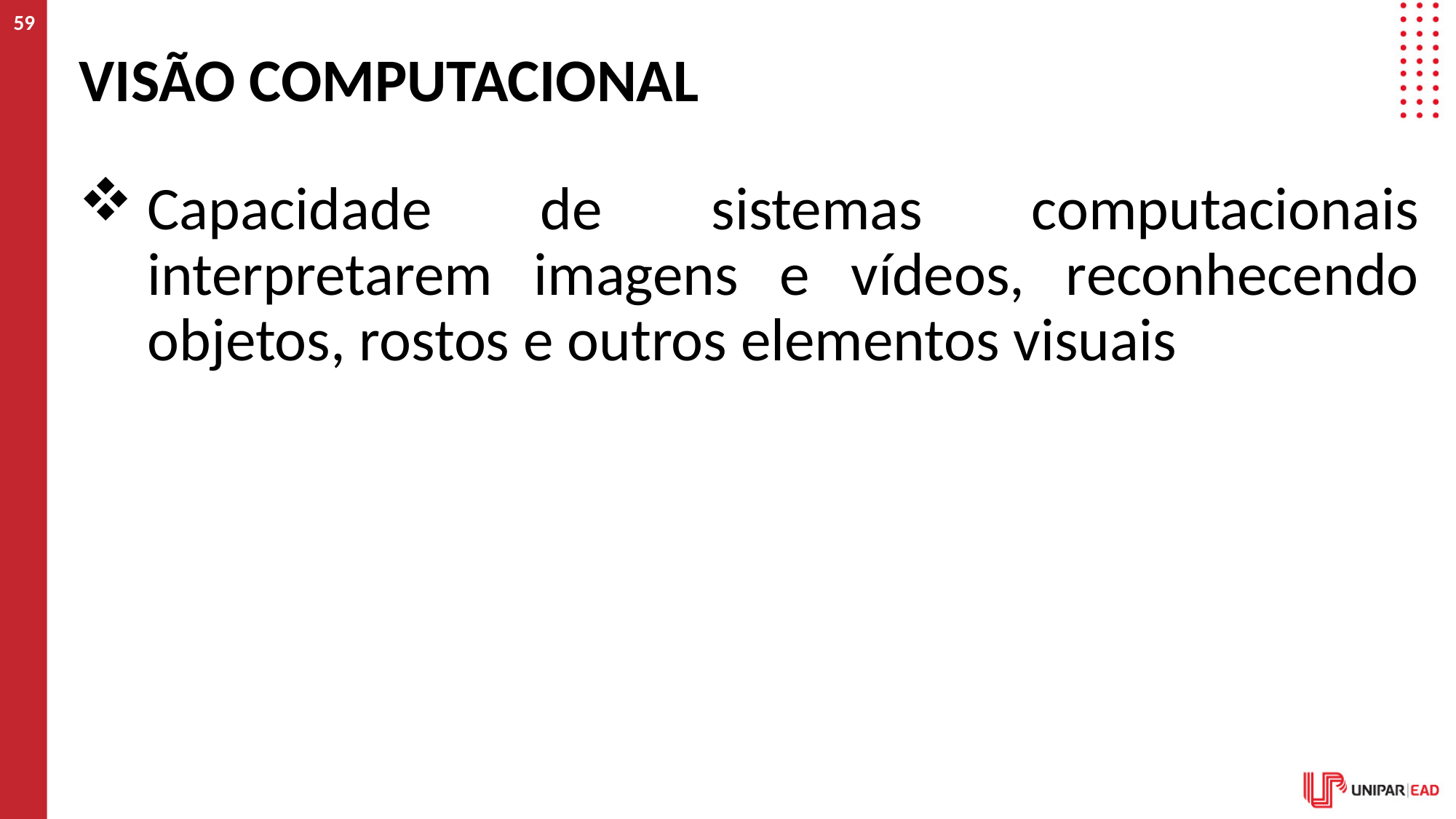

59
# Visão computacional
Capacidade de sistemas computacionais interpretarem imagens e vídeos, reconhecendo objetos, rostos e outros elementos visuais